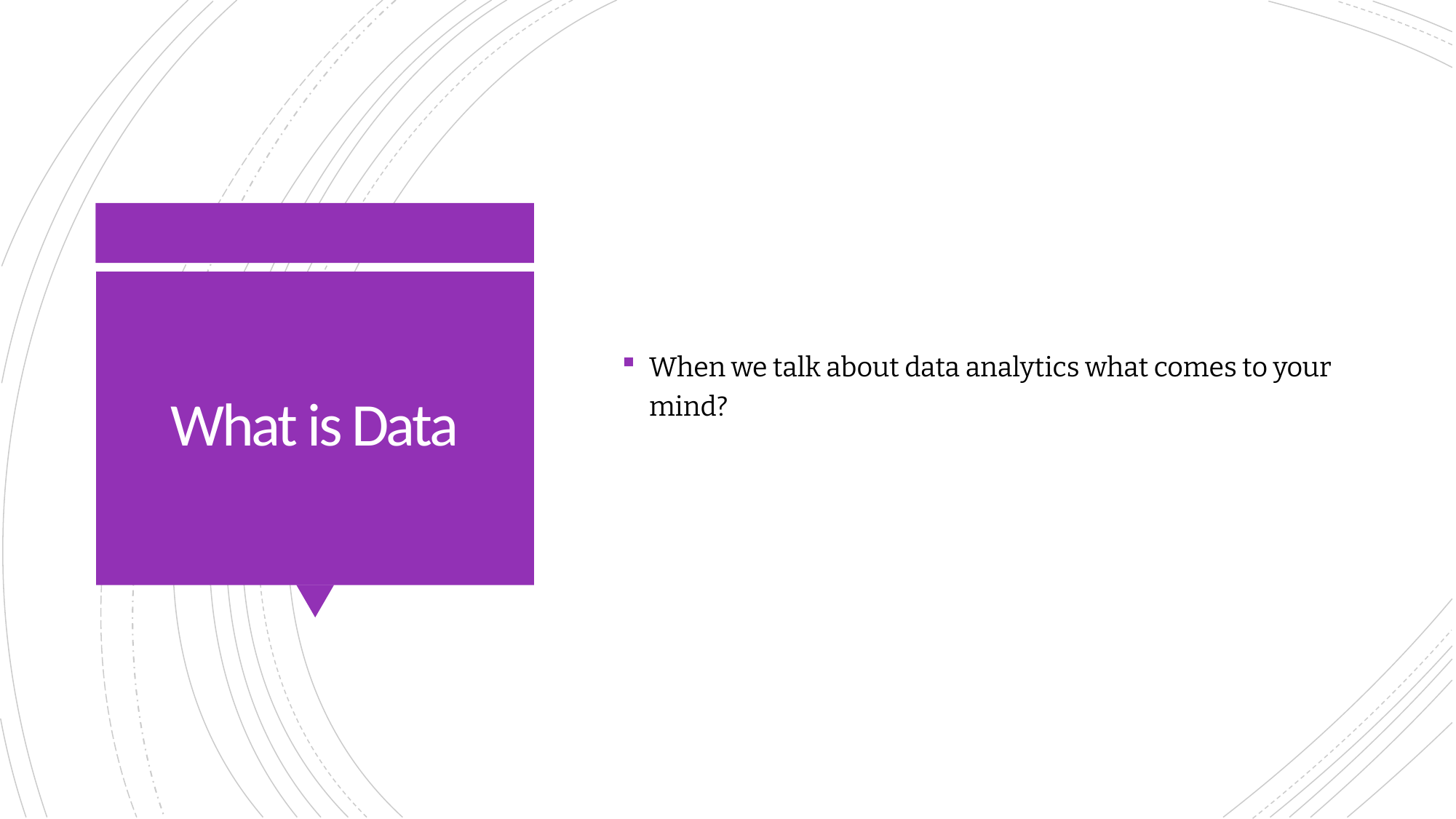

When we talk about data analytics what comes to your mind?

# What is Data